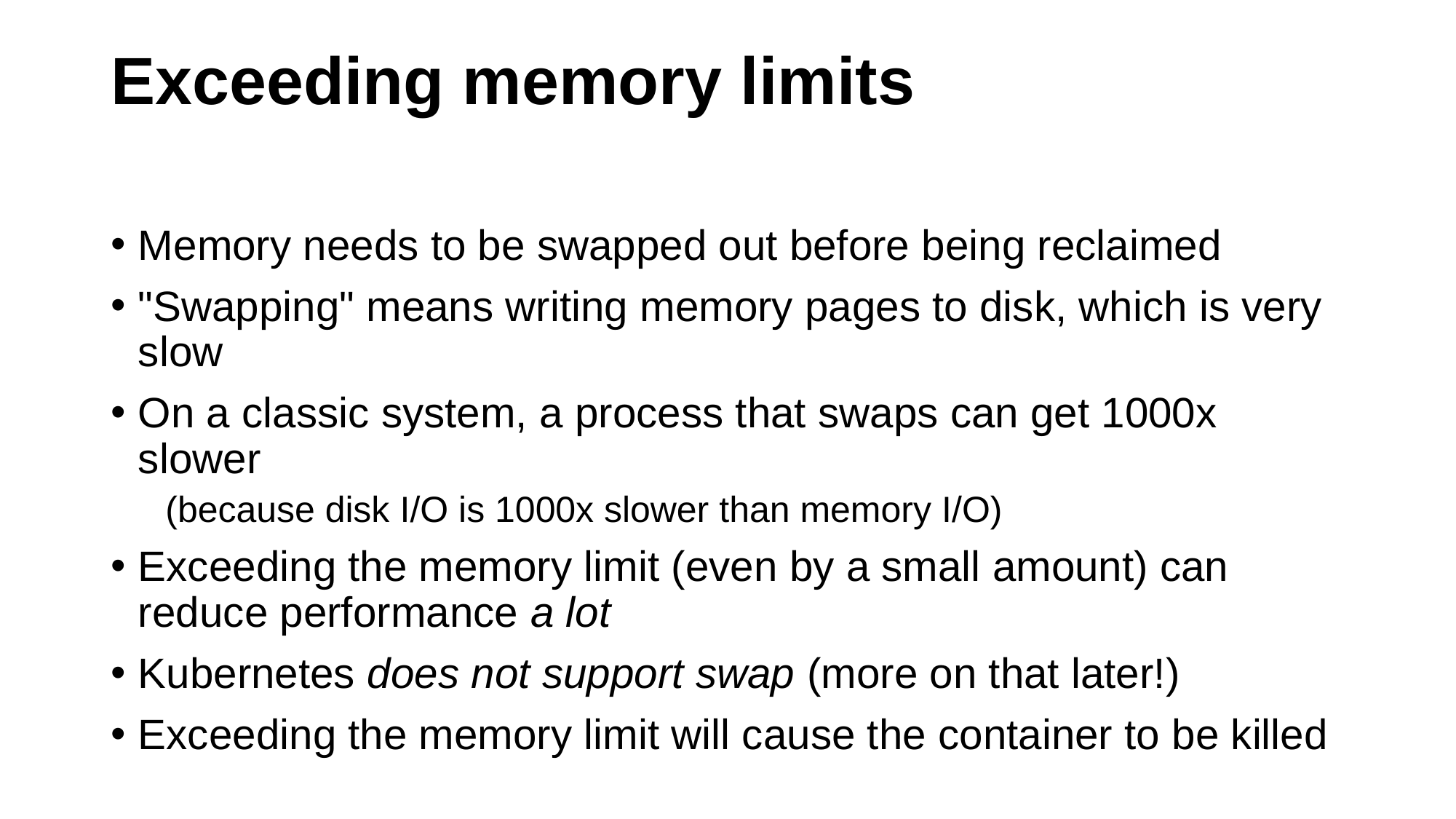

# Exceeding memory limits
Memory needs to be swapped out before being reclaimed
"Swapping" means writing memory pages to disk, which is very slow
On a classic system, a process that swaps can get 1000x slower
(because disk I/O is 1000x slower than memory I/O)
Exceeding the memory limit (even by a small amount) can reduce performance a lot
Kubernetes does not support swap (more on that later!)
Exceeding the memory limit will cause the container to be killed